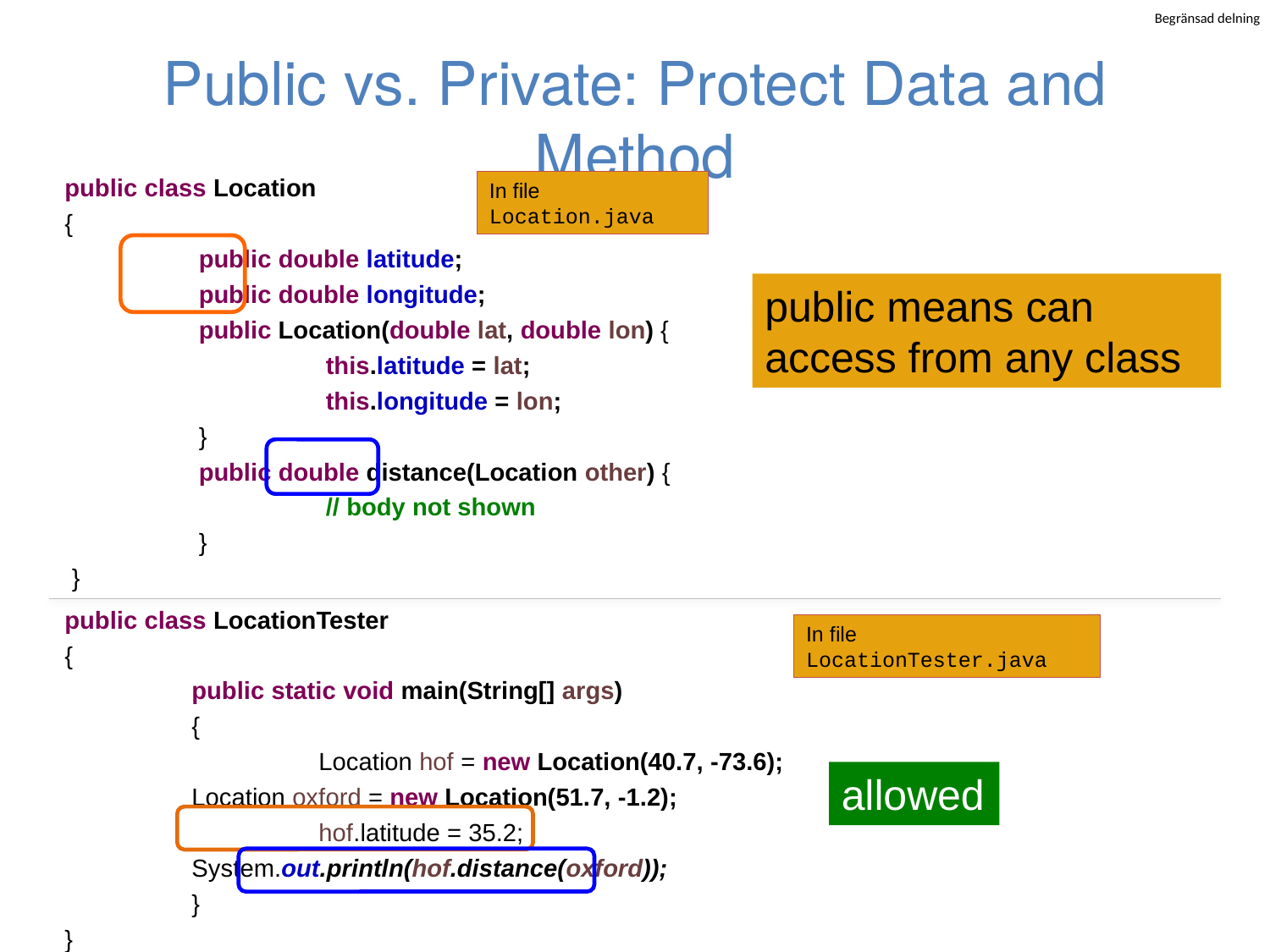

# Public vs. Private: Protect Data and Method
public class Location
{
   	 public double latitude;
   	 public double longitude;
	 public Location(double lat, double lon) {
	 	 this.latitude = lat;
	 	 this.longitude = lon;
   	 }
	 public double distance(Location other) {
		 // body not shown
   	 }
 }
In file Location.java

public means can access from any class

public class LocationTester
{
	public static void main(String[] args)
 	{
		Location hof = new Location(40.7, -73.6);
     	Location oxford = new Location(51.7, -1.2);
		hof.latitude = 35.2;
     	System.out.println(hof.distance(oxford));
	}
}
In file LocationTester.java
allowed